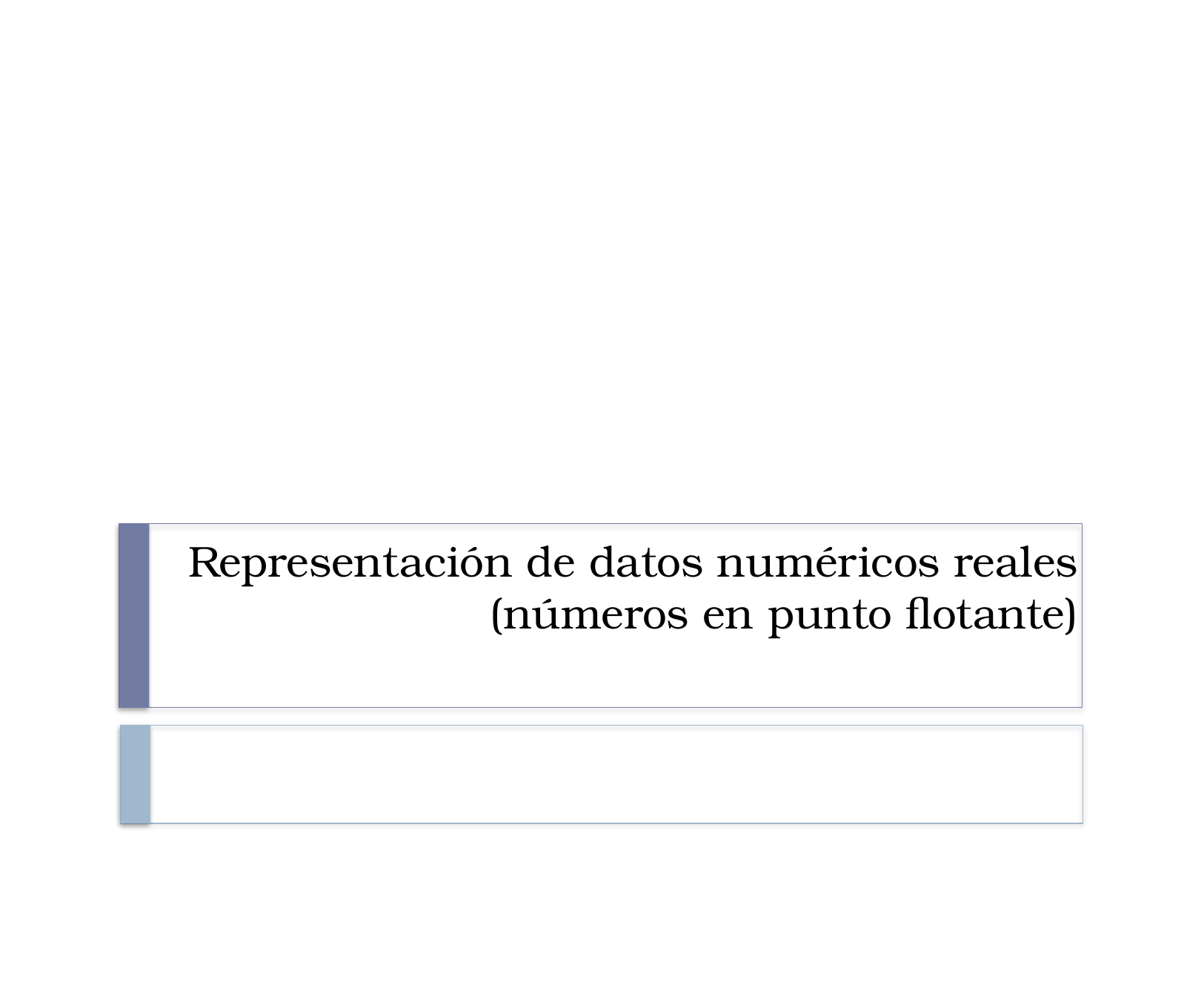

# Representación de datos numéricos reales (números en punto flotante)